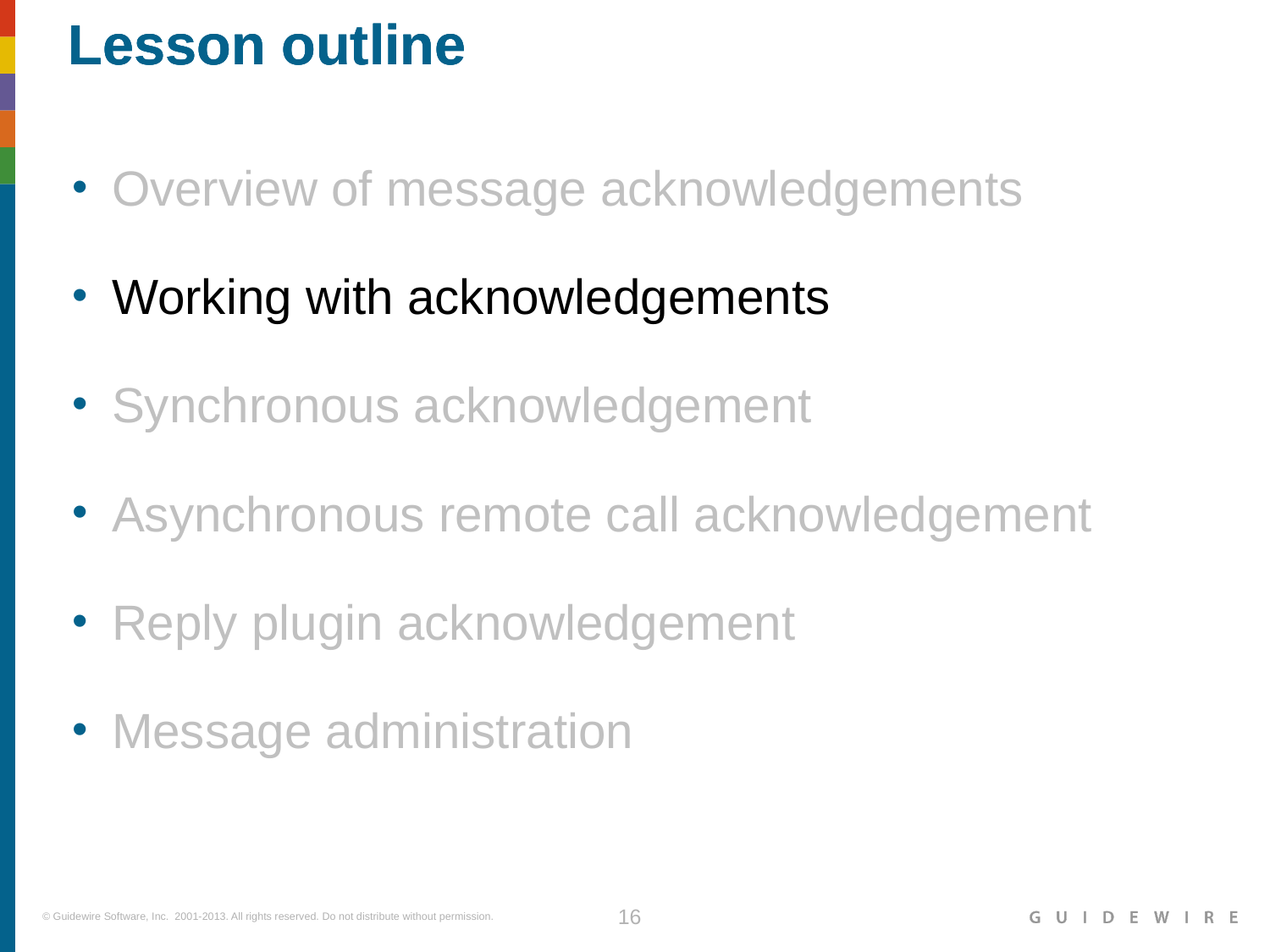

Overview of message acknowledgements
Working with acknowledgements
Synchronous acknowledgement
Asynchronous remote call acknowledgement
Reply plugin acknowledgement
Message administration